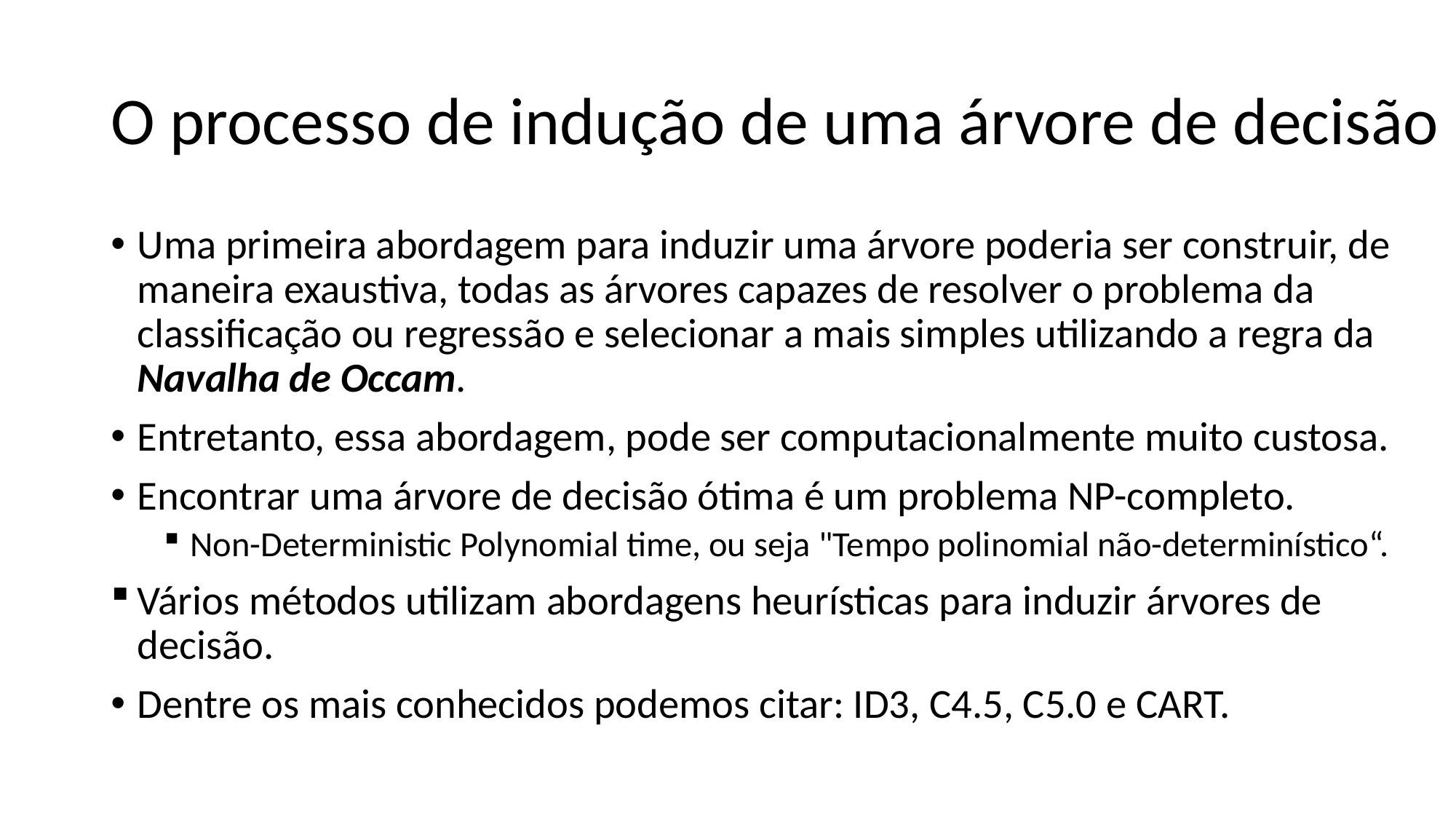

# O processo de indução de uma árvore de decisão
Uma primeira abordagem para induzir uma árvore poderia ser construir, de maneira exaustiva, todas as árvores capazes de resolver o problema da classificação ou regressão e selecionar a mais simples utilizando a regra da Navalha de Occam.
Entretanto, essa abordagem, pode ser computacionalmente muito custosa.
Encontrar uma árvore de decisão ótima é um problema NP-completo.
Non-Deterministic Polynomial time, ou seja "Tempo polinomial não-determinístico“.
Vários métodos utilizam abordagens heurísticas para induzir árvores de decisão.
Dentre os mais conhecidos podemos citar: ID3, C4.5, C5.0 e CART.